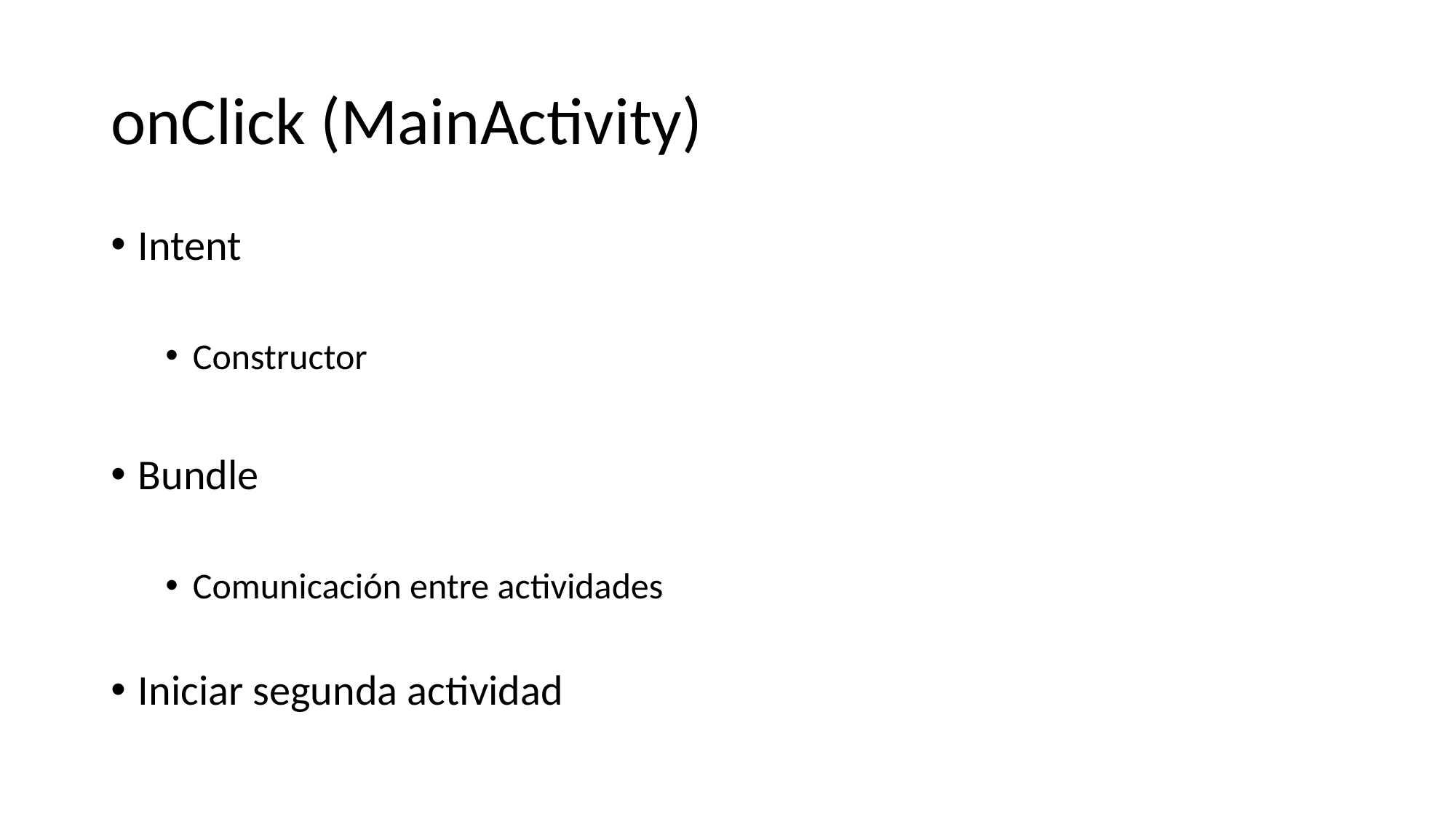

# onClick (MainActivity)
Intent

Constructor

Bundle

Comunicación entre actividades

Iniciar segunda actividad